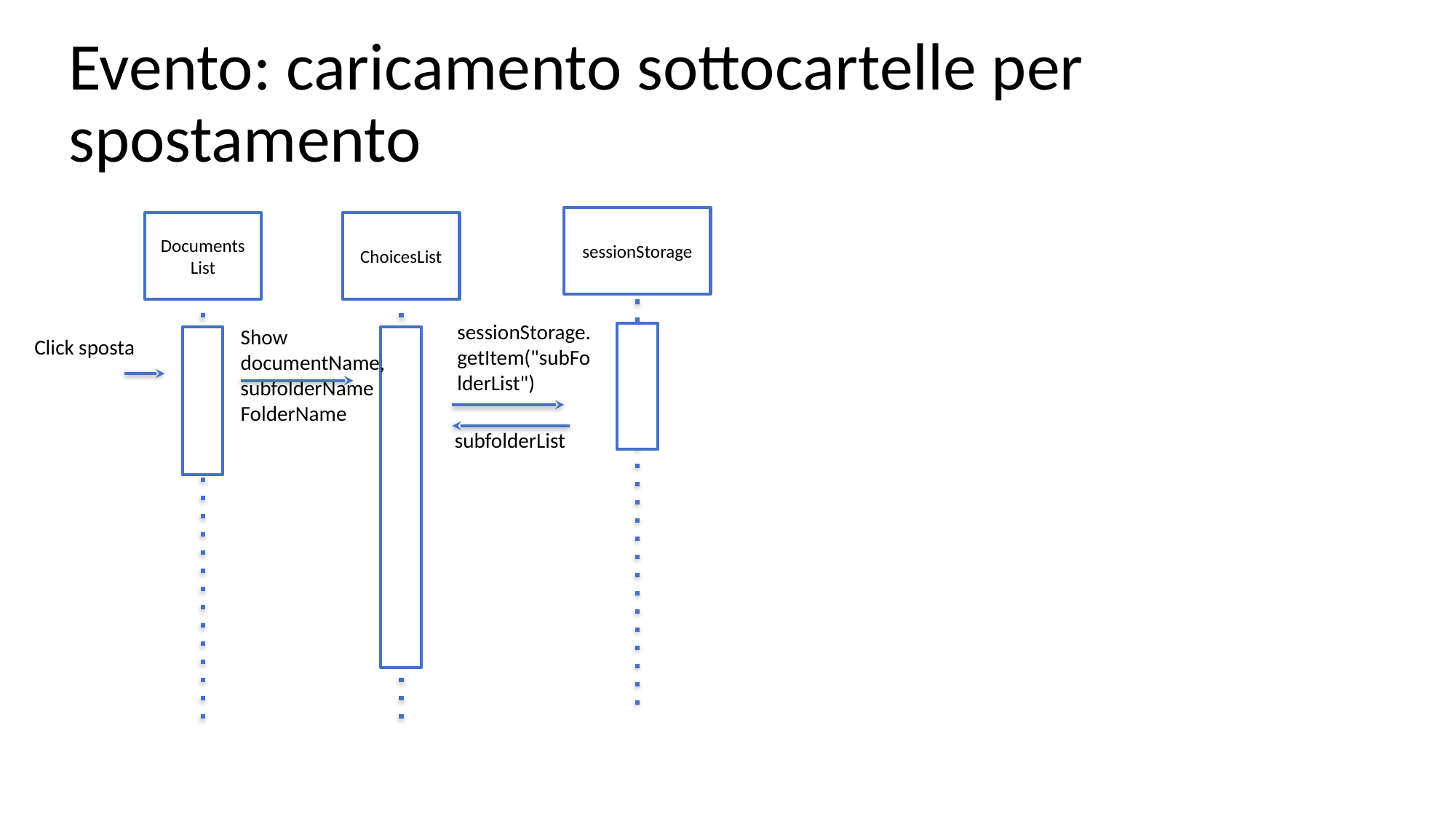

# Evento: caricamento sottocartelle per spostamento
sessionStorage
DocumentsList
ChoicesList
sessionStorage.getItem("subFolderList")
Show
documentName,
subfolderName
FolderName

Click sposta

subfolderList